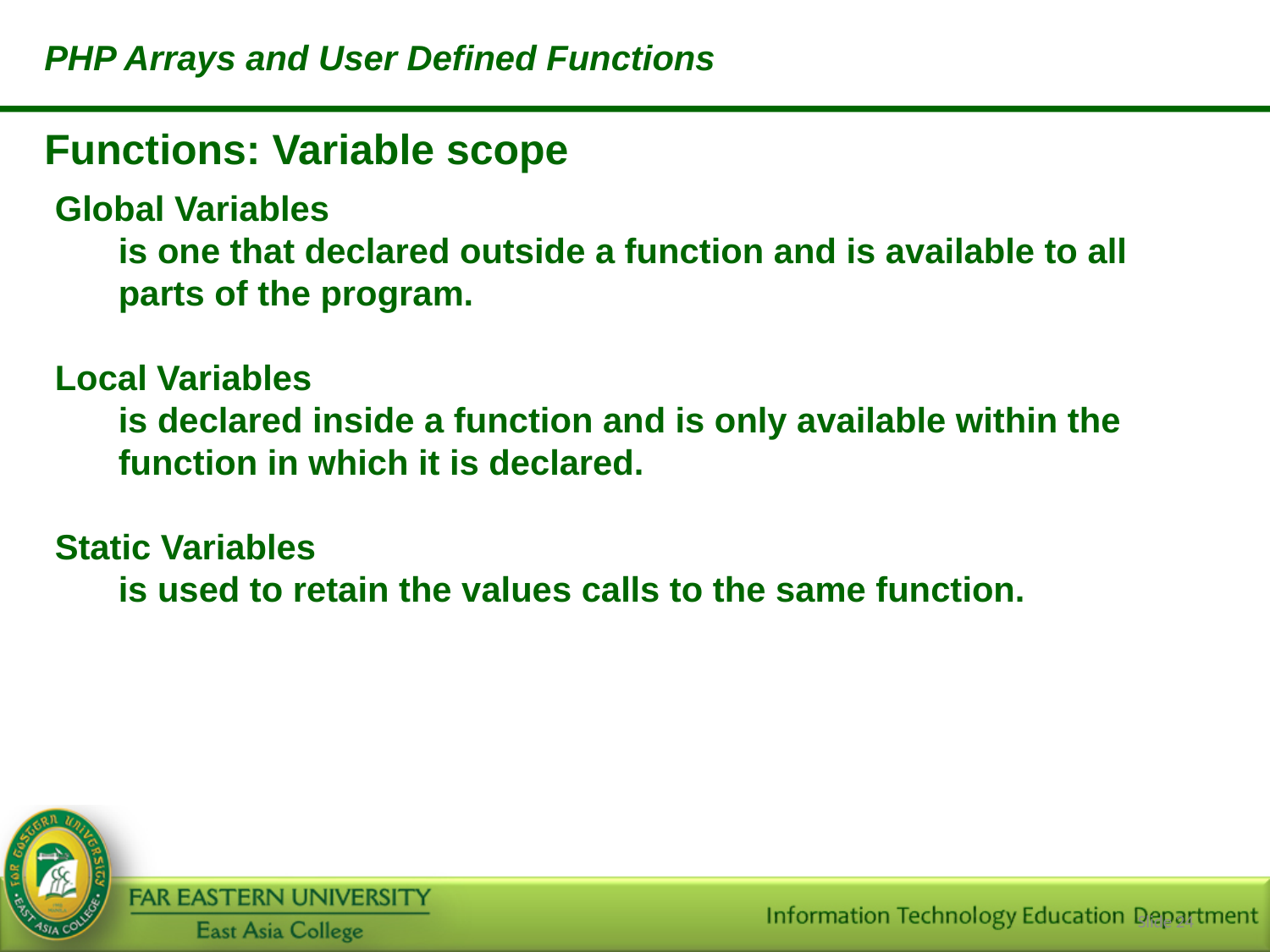

PHP Arrays and User Defined Functions

Functions: Variable scope
Global Variables
	is one that declared outside a function and is available to all parts of the program.

Local Variables
	is declared inside a function and is only available within the function in which it is declared.

Static Variables
	is used to retain the values calls to the same function.

Slide 24